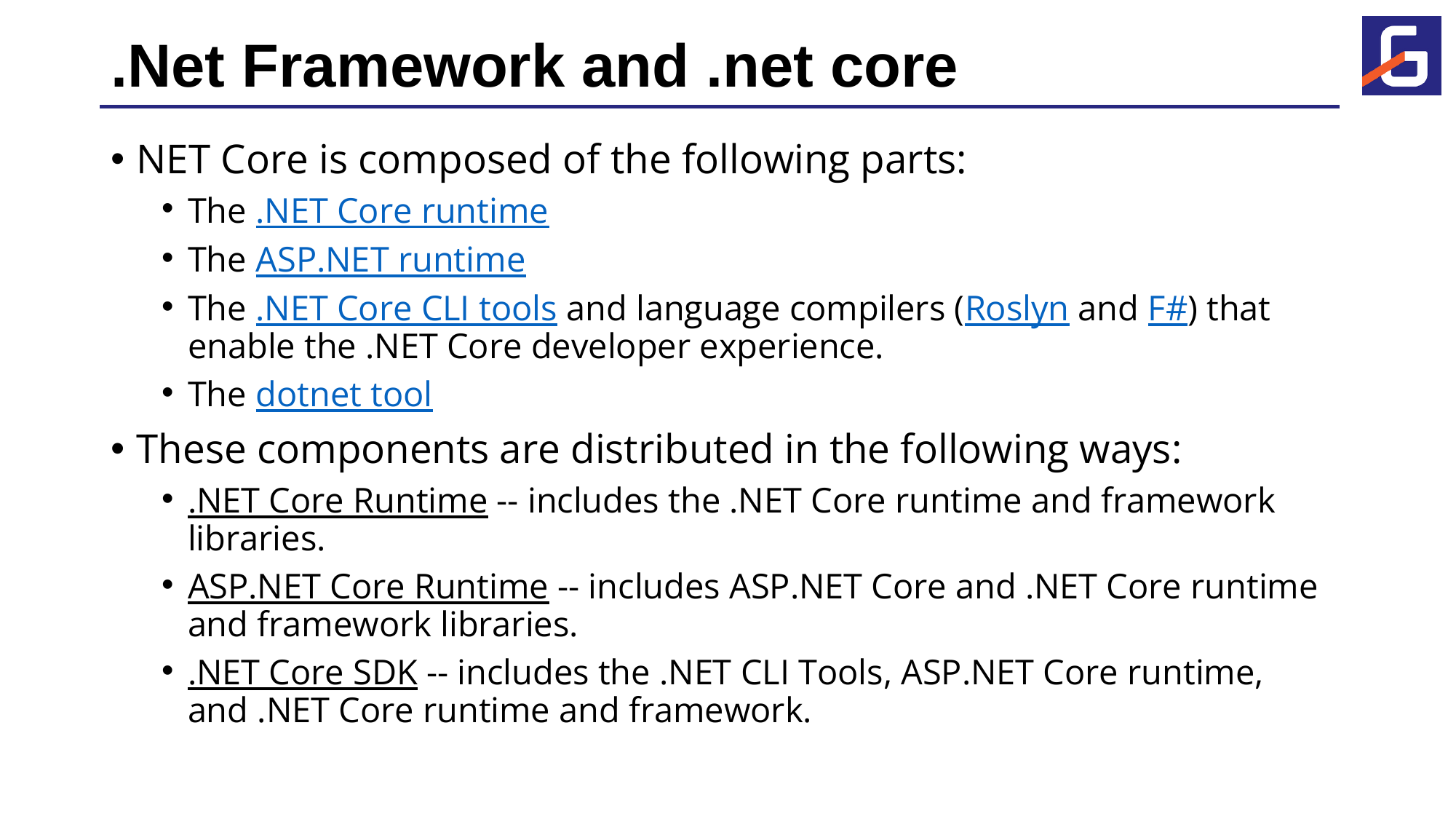

# .Net Framework and .net core
NET Core is composed of the following parts:
The .NET Core runtime
The ASP.NET runtime
The .NET Core CLI tools and language compilers (Roslyn and F#) that enable the .NET Core developer experience.
The dotnet tool
These components are distributed in the following ways:
.NET Core Runtime -- includes the .NET Core runtime and framework libraries.
ASP.NET Core Runtime -- includes ASP.NET Core and .NET Core runtime and framework libraries.
.NET Core SDK -- includes the .NET CLI Tools, ASP.NET Core runtime, and .NET Core runtime and framework.